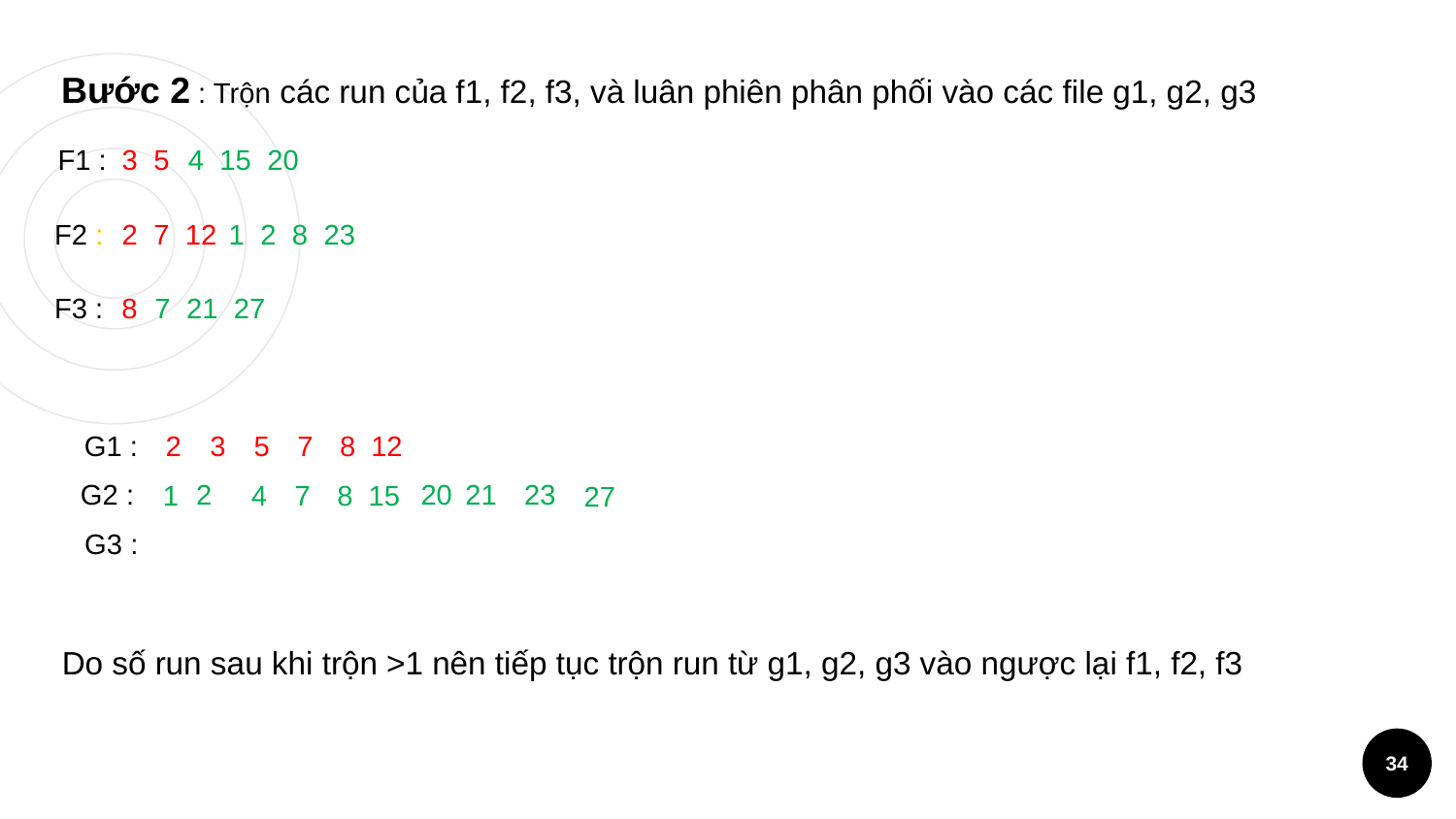

Bước 2 : Trộn các run của f1, f2, f3, và luân phiên phân phối vào các file g1, g2, g3
4  15  20
3  5
F1 :
1  2  8  23
F2 :
2  7  12
F3 :
8
7  21  27
12
3
5
7
8
2
G1 :
G2 :
2
23
21
20
15
4
7
8
1
27
G3 :
Do số run sau khi trộn >1 nên tiếp tục trộn run từ g1, g2, g3 vào ngược lại f1, f2, f3
34